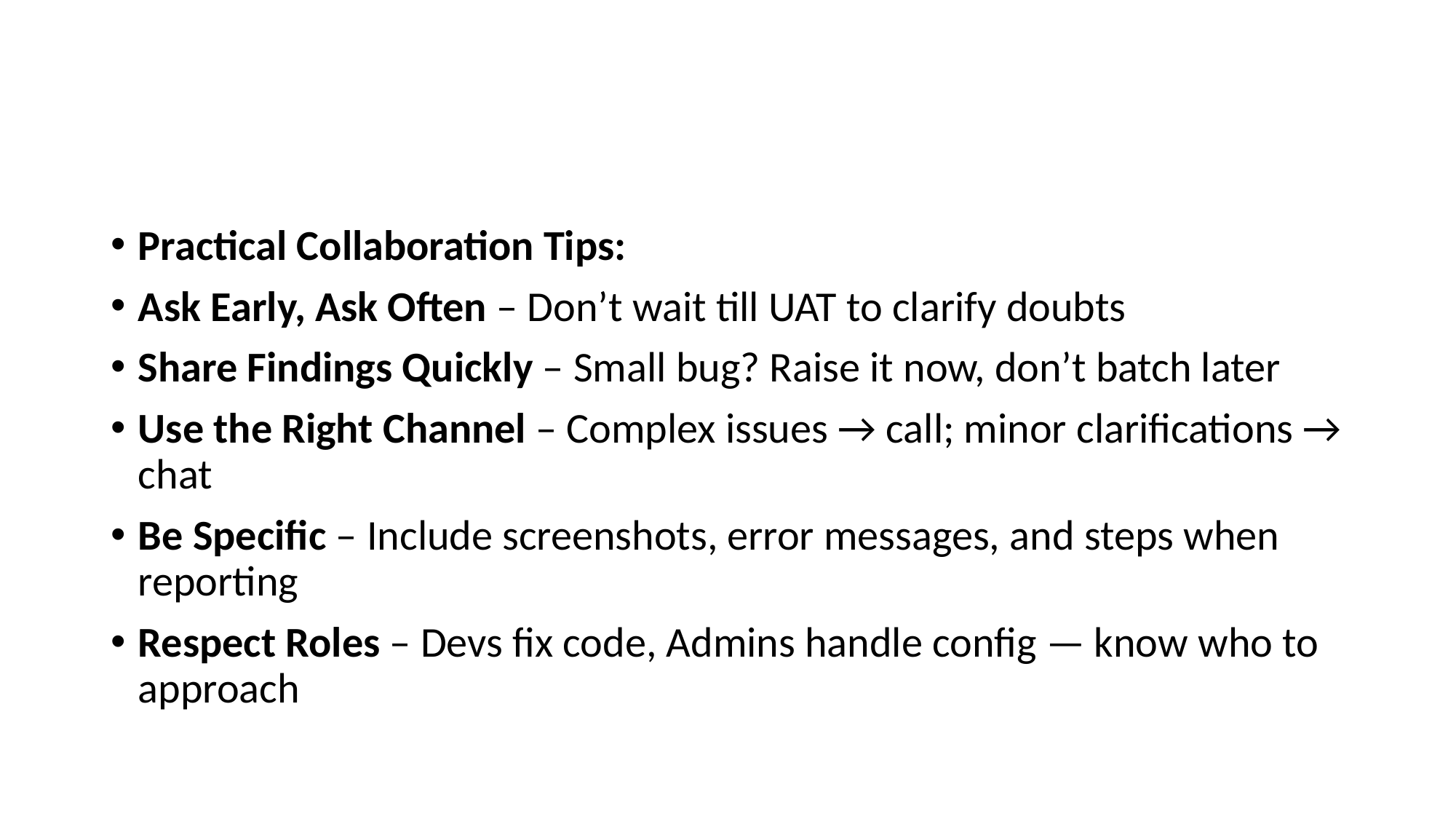

#
Practical Collaboration Tips:
Ask Early, Ask Often – Don’t wait till UAT to clarify doubts
Share Findings Quickly – Small bug? Raise it now, don’t batch later
Use the Right Channel – Complex issues → call; minor clarifications → chat
Be Specific – Include screenshots, error messages, and steps when reporting
Respect Roles – Devs fix code, Admins handle config — know who to approach